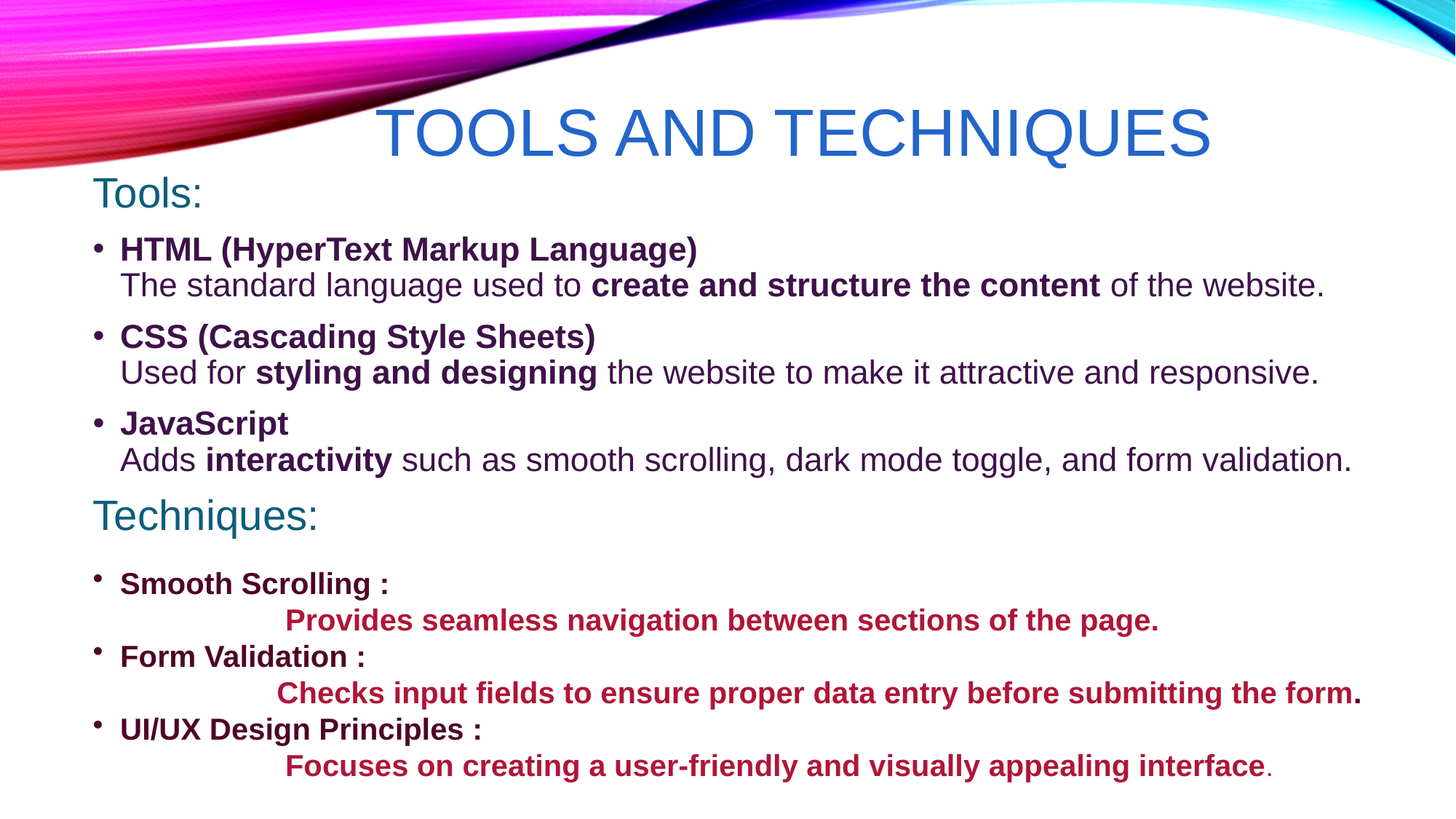

# TOOLS AND TECHNIQUES
Tools:
HTML (HyperText Markup Language)
The standard language used to create and structure the content of the website.
CSS (Cascading Style Sheets)
Used for styling and designing the website to make it attractive and responsive.
JavaScript
Adds interactivity such as smooth scrolling, dark mode toggle, and form validation.
Techniques:

  Smooth Scrolling :
                       Provides seamless navigation between sections of the page.
  Form Validation :
                      Checks input fields to ensure proper data entry before submitting the form.
  UI/UX Design Principles :
                       Focuses on creating a user-friendly and visually appealing interface.